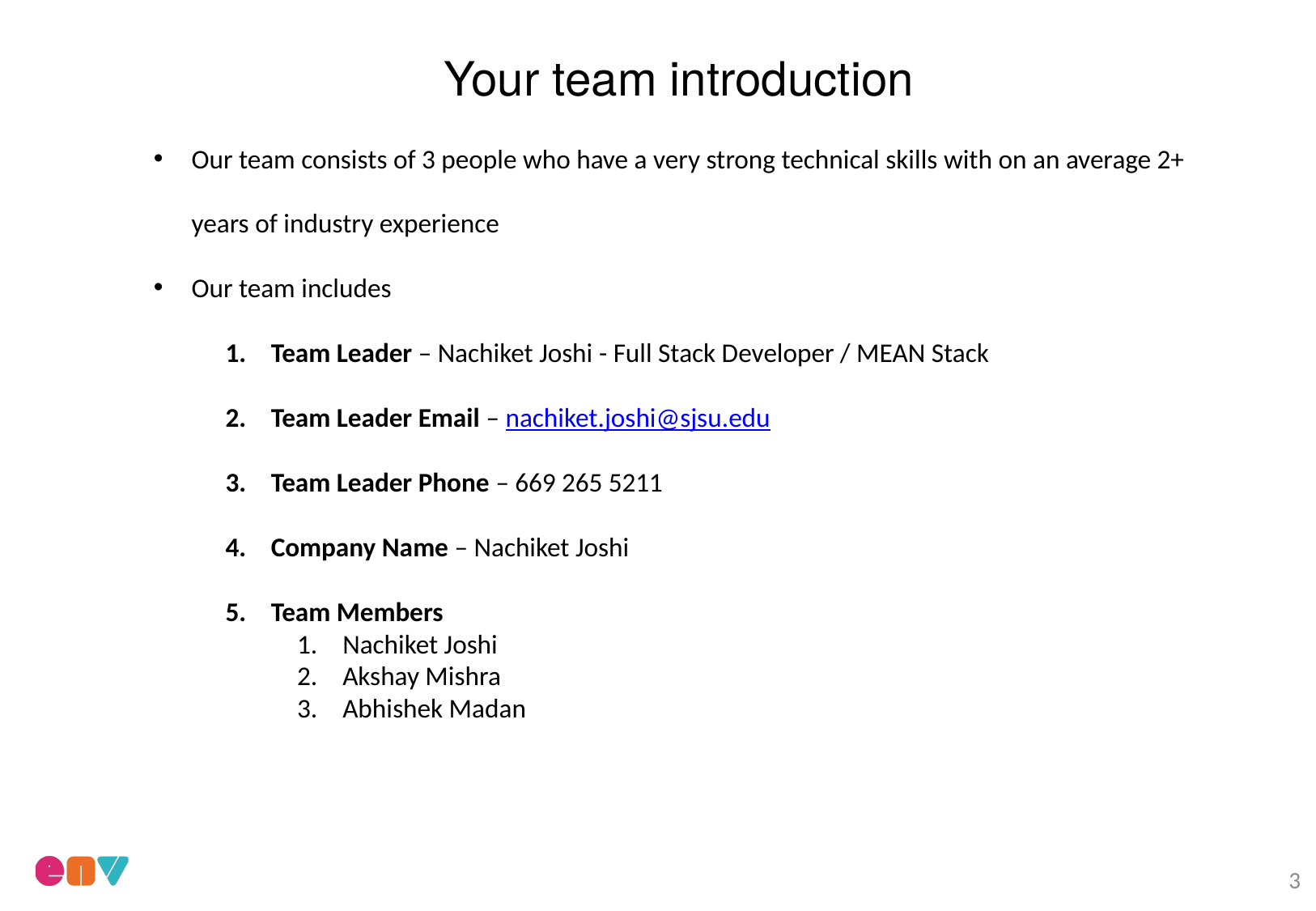

Your team introduction

Our team consists of 3 people who have a very strong technical skills with on an average 2+ years of industry experience
Our team includes
Team Leader – Nachiket Joshi - Full Stack Developer / MEAN Stack
Team Leader Email – nachiket.joshi@sjsu.edu
Team Leader Phone – 669 265 5211
Company Name – Nachiket Joshi
Team Members
Nachiket Joshi
Akshay Mishra
Abhishek Madan
3